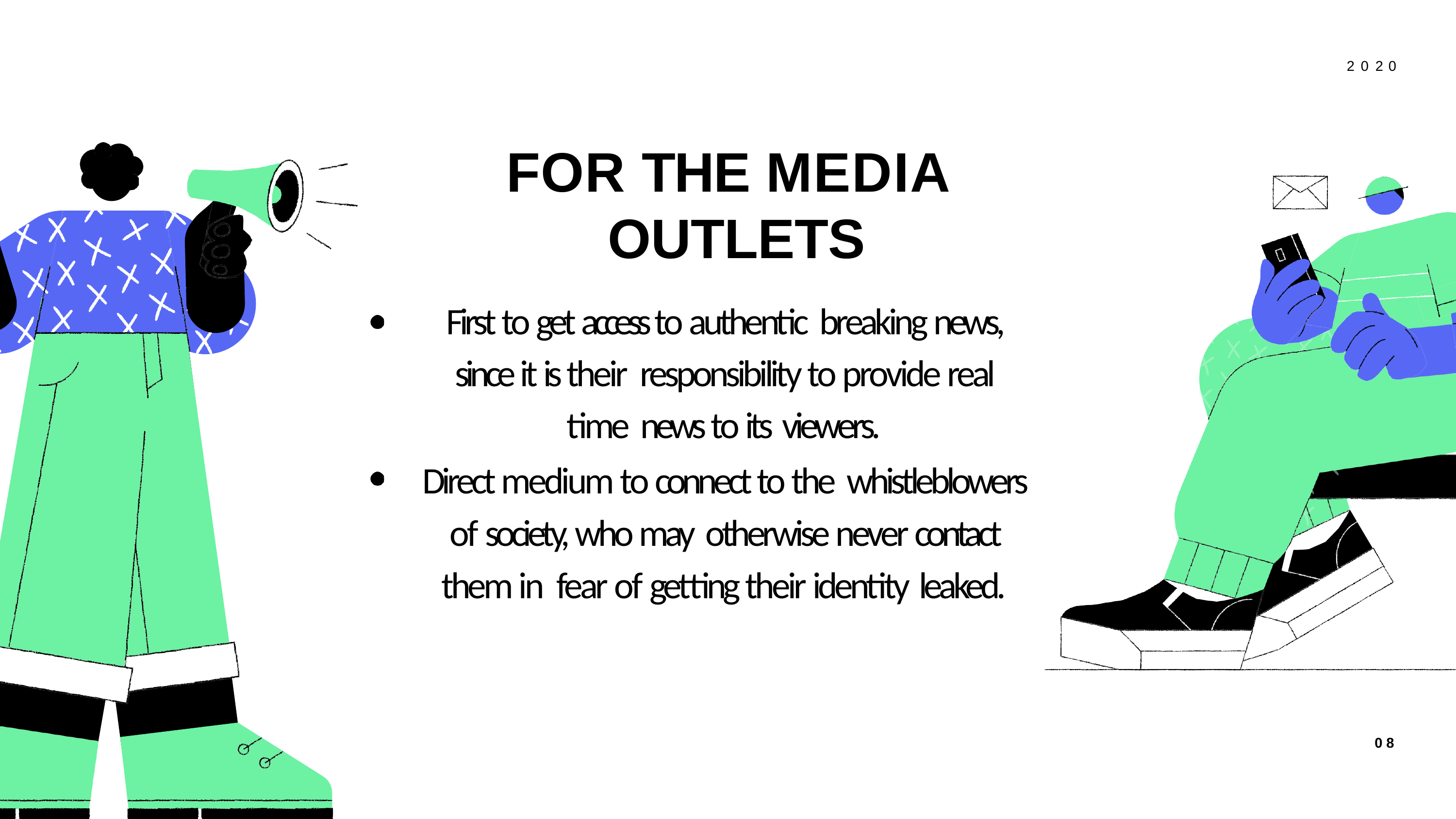

2 0 2 0
FOR THE MEDIA  OUTLETS
First to get access to authentic  breaking news, since it is their  responsibility to provide real time  news to its viewers.
Direct medium to connect to the  whistleblowers of society, who may  otherwise never contact them in  fear of getting their identity leaked.

08